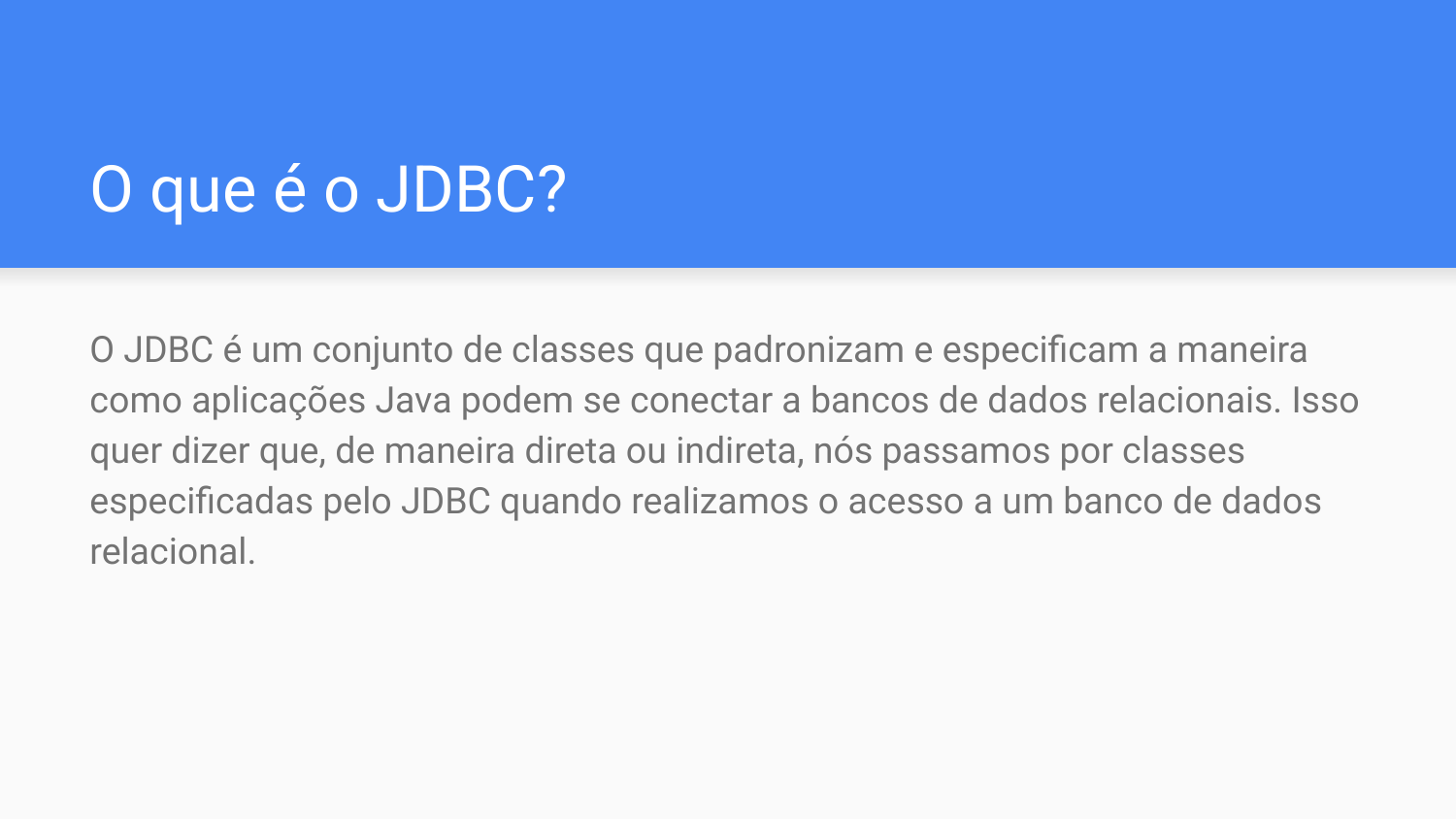

# O que é o JDBC?
O JDBC é um conjunto de classes que padronizam e especificam a maneira como aplicações Java podem se conectar a bancos de dados relacionais. Isso quer dizer que, de maneira direta ou indireta, nós passamos por classes especificadas pelo JDBC quando realizamos o acesso a um banco de dados relacional.